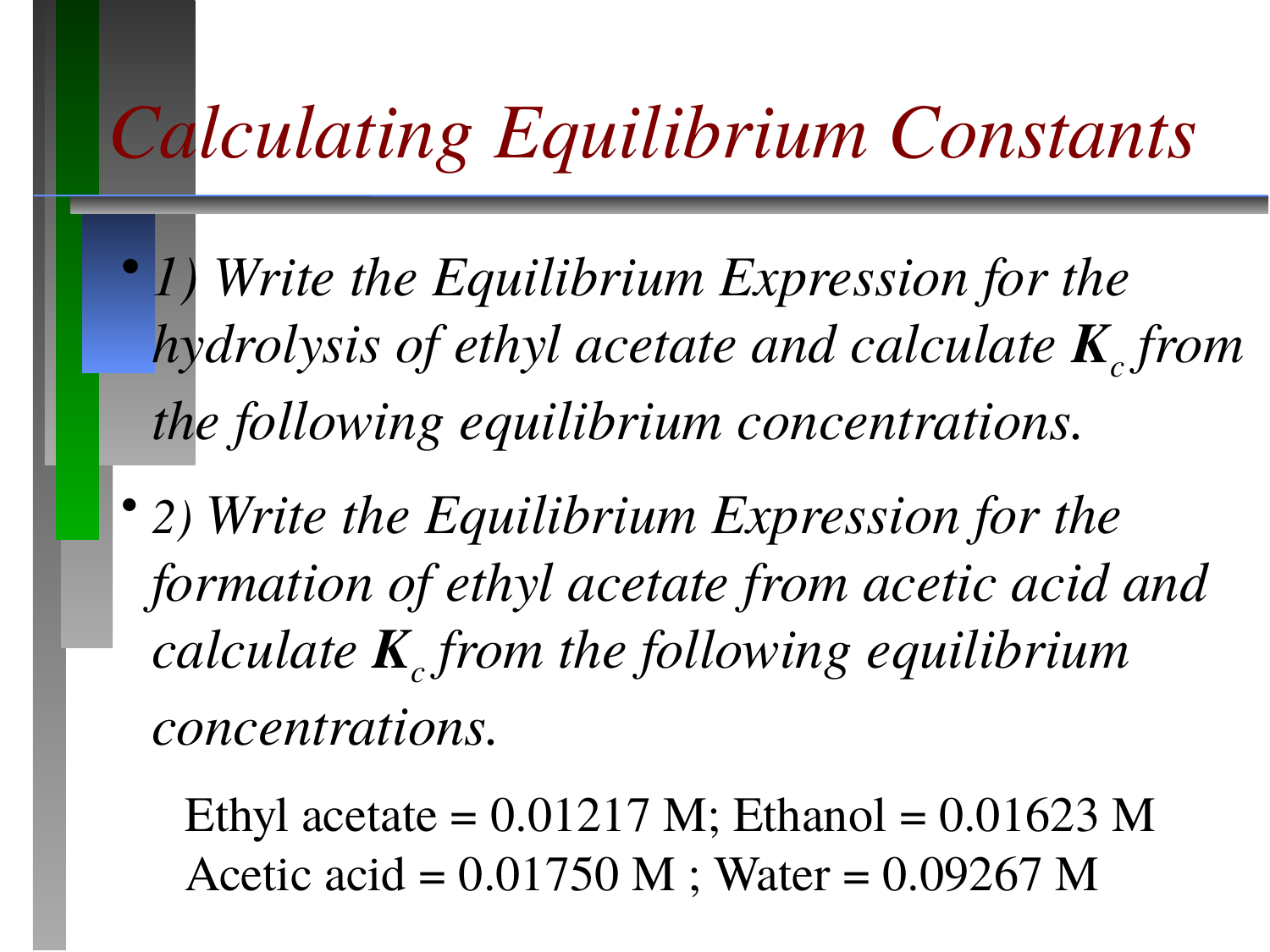

Calculating Equilibrium Constants
1) Write the Equilibrium Expression for the hydrolysis of ethyl acetate and calculate Kc from the following equilibrium concentrations.

2) Write the Equilibrium Expression for the formation of ethyl acetate from acetic acid and calculate Kc from the following equilibrium concentrations.

Ethyl acetate = 0.01217 M; Ethanol = 0.01623 M
Acetic acid = 0.01750 M ; Water = 0.09267 M